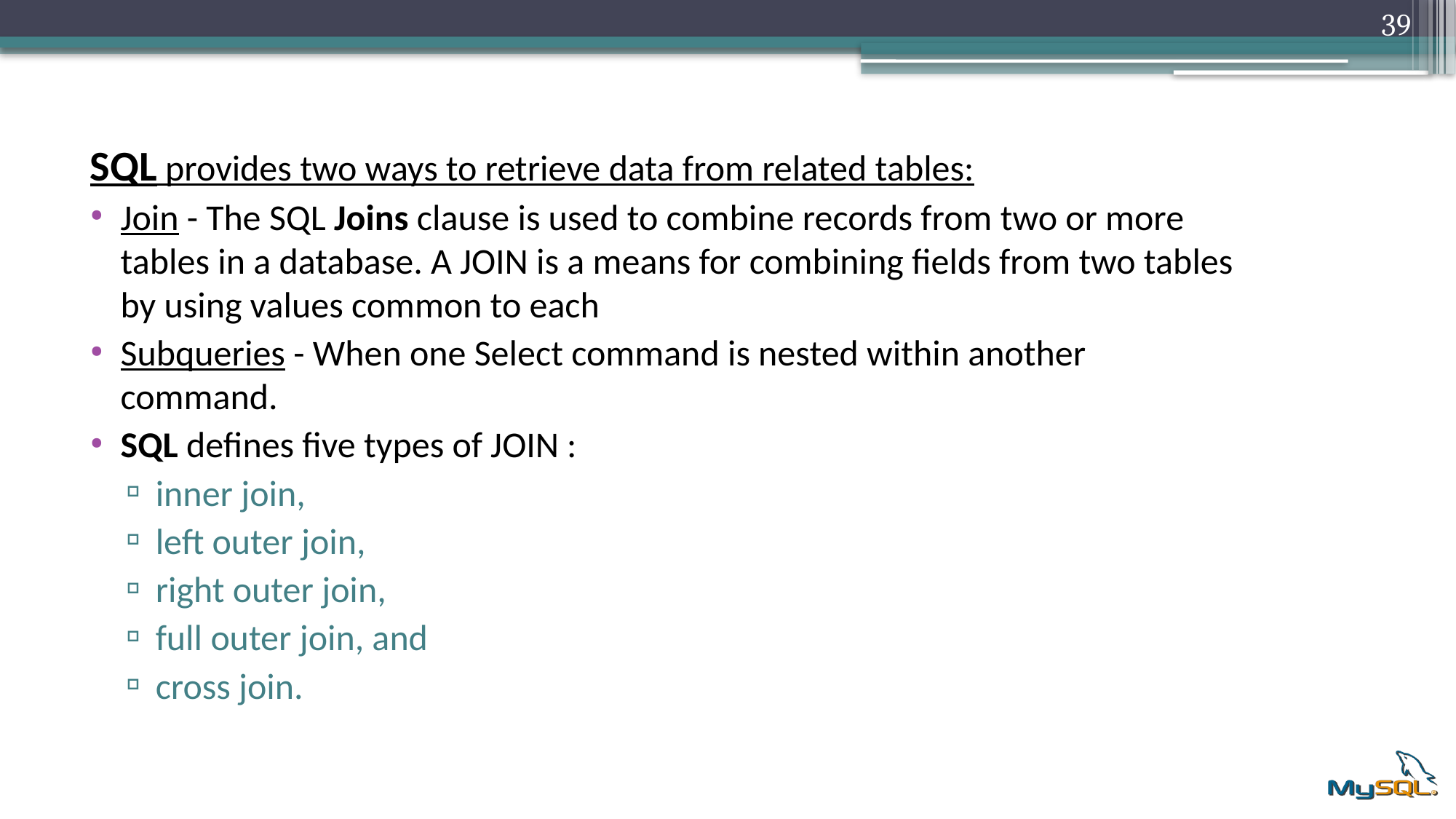

39
SQL provides two ways to retrieve data from related tables:
Join - The SQL Joins clause is used to combine records from two or more tables in a database. A JOIN is a means for combining fields from two tables by using values common to each
Subqueries - When one Select command is nested within another command.
SQL defines five types of JOIN :
inner join,
left outer join,
right outer join,
full outer join, and
cross join.